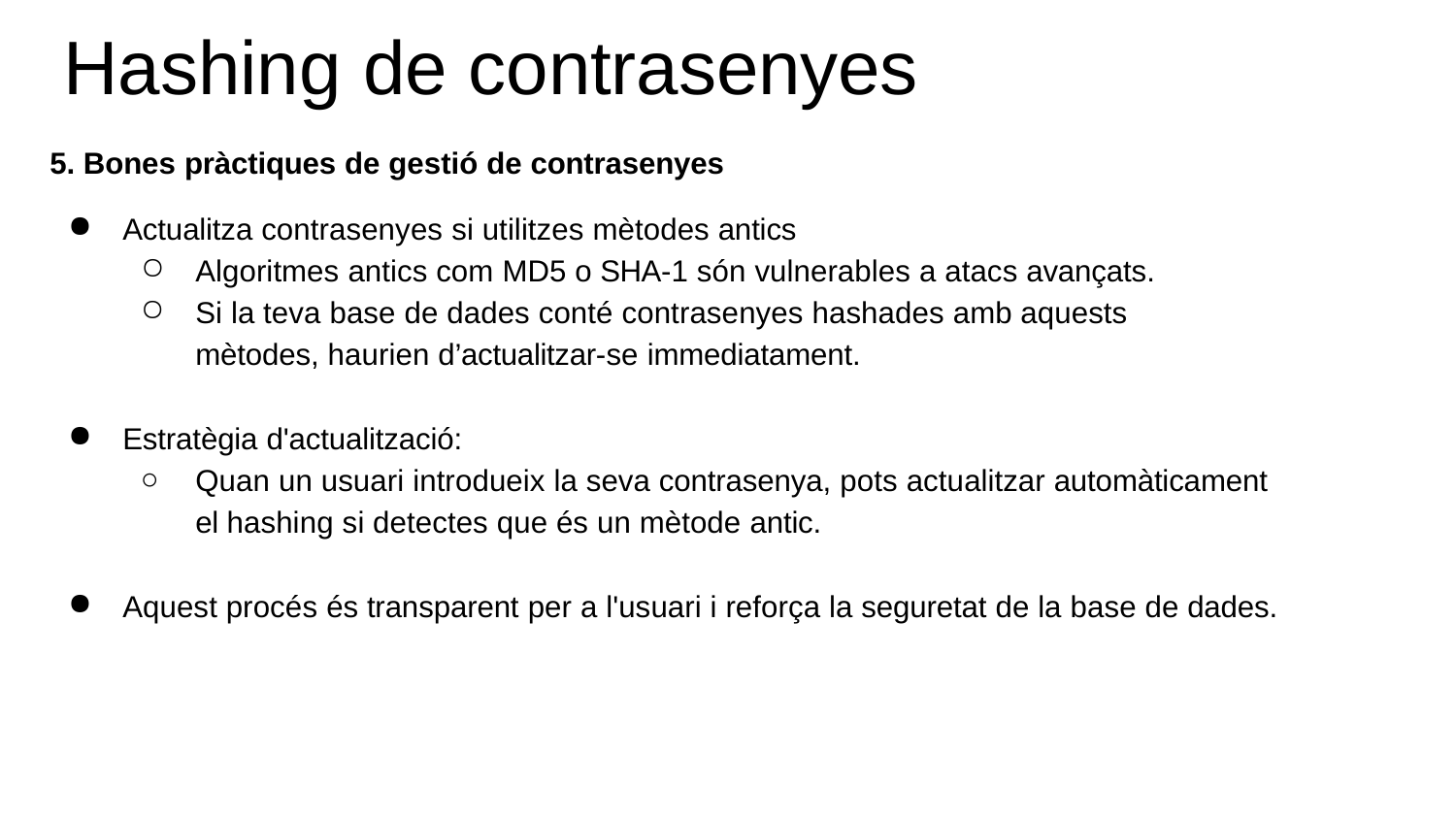

# Hashing de contrasenyes
Bones pràctiques de gestió de contrasenyes
Actualitza contrasenyes si utilitzes mètodes antics
Algoritmes antics com MD5 o SHA-1 són vulnerables a atacs avançats.
Si la teva base de dades conté contrasenyes hashades amb aquests mètodes, haurien d’actualitzar-se immediatament.

Estratègia d'actualització:
Quan un usuari introdueix la seva contrasenya, pots actualitzar automàticament el hashing si detectes que és un mètode antic.

Aquest procés és transparent per a l'usuari i reforça la seguretat de la base de dades.